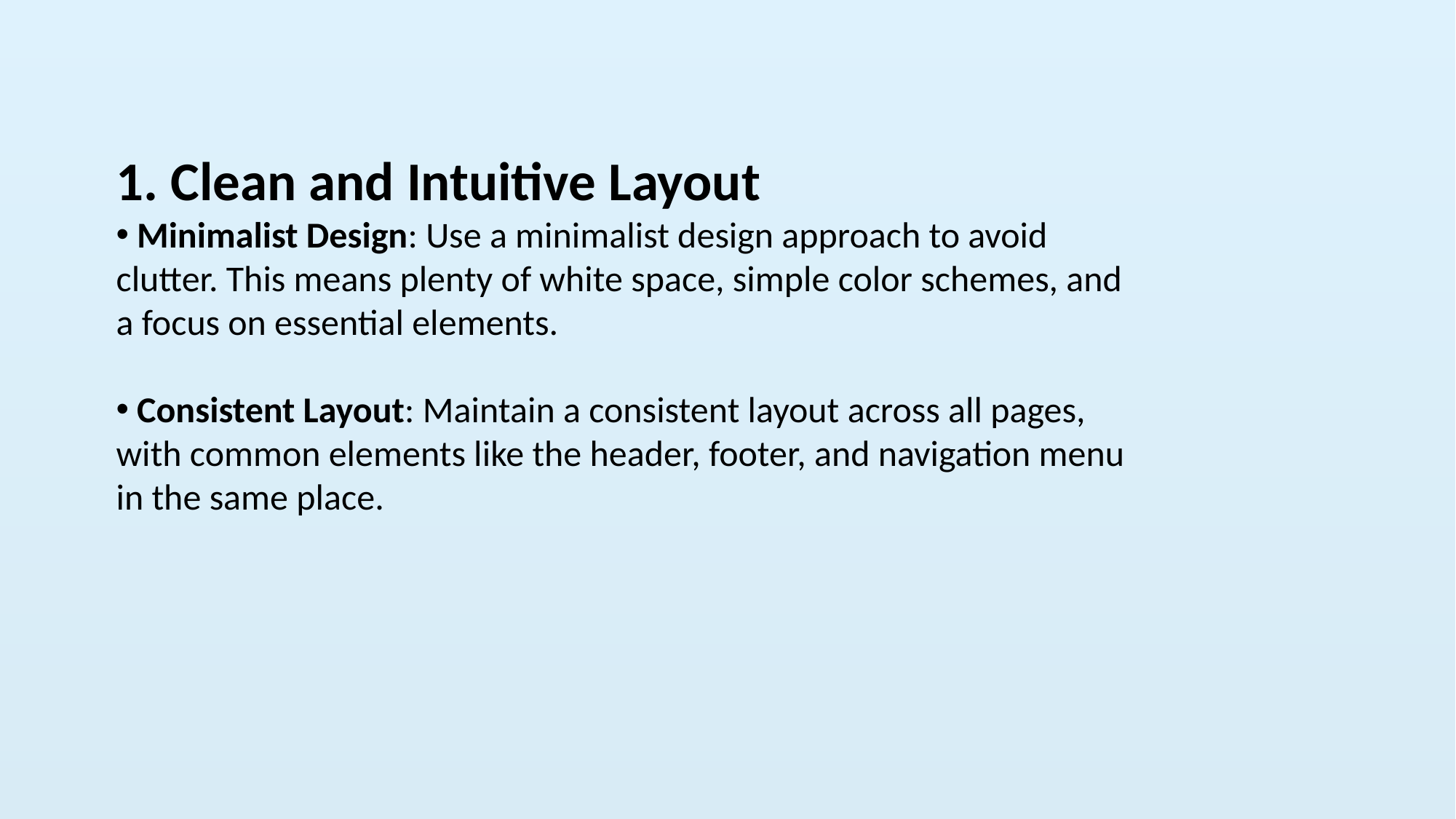

1. Clean and Intuitive Layout
 Minimalist Design: Use a minimalist design approach to avoid clutter. This means plenty of white space, simple color schemes, and a focus on essential elements.

 Consistent Layout: Maintain a consistent layout across all pages, with common elements like the header, footer, and navigation menu in the same place.